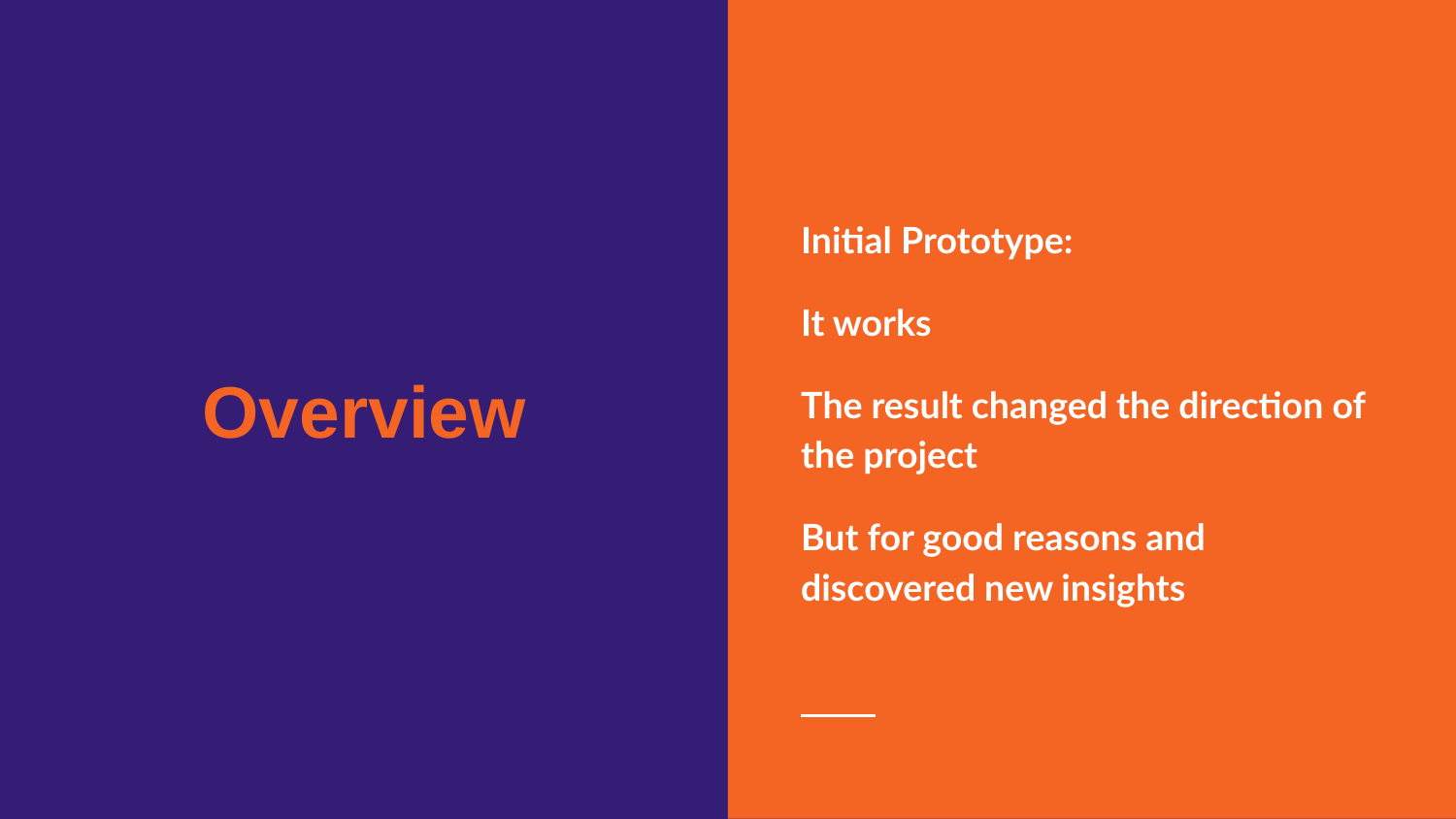

Initial Prototype:
It works
The result changed the direction of the project
But for good reasons and discovered new insights
# Overview